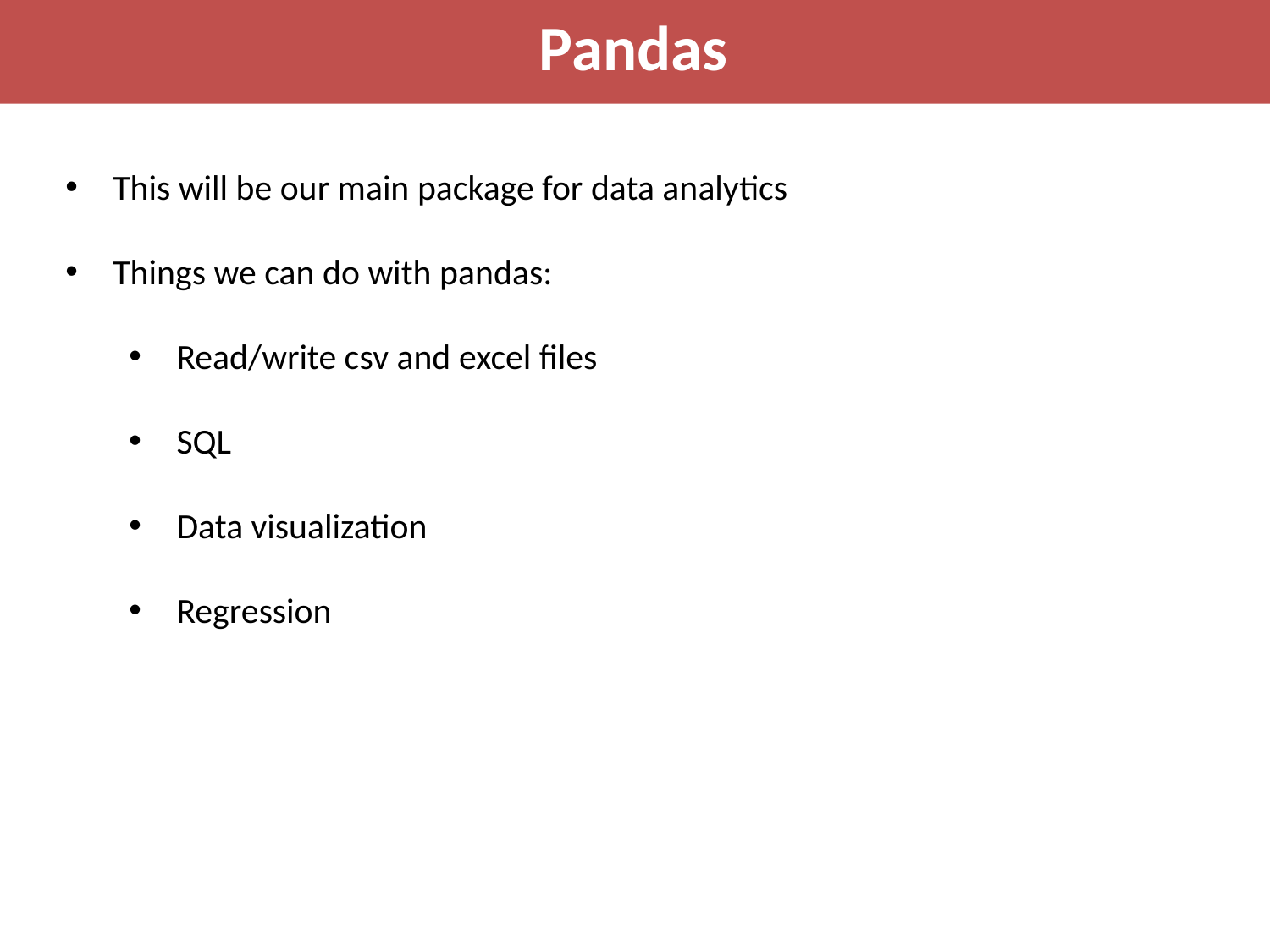

Pandas

This will be our main package for data analytics

Things we can do with pandas:

Read/write csv and excel files

SQL

Data visualization

Regression